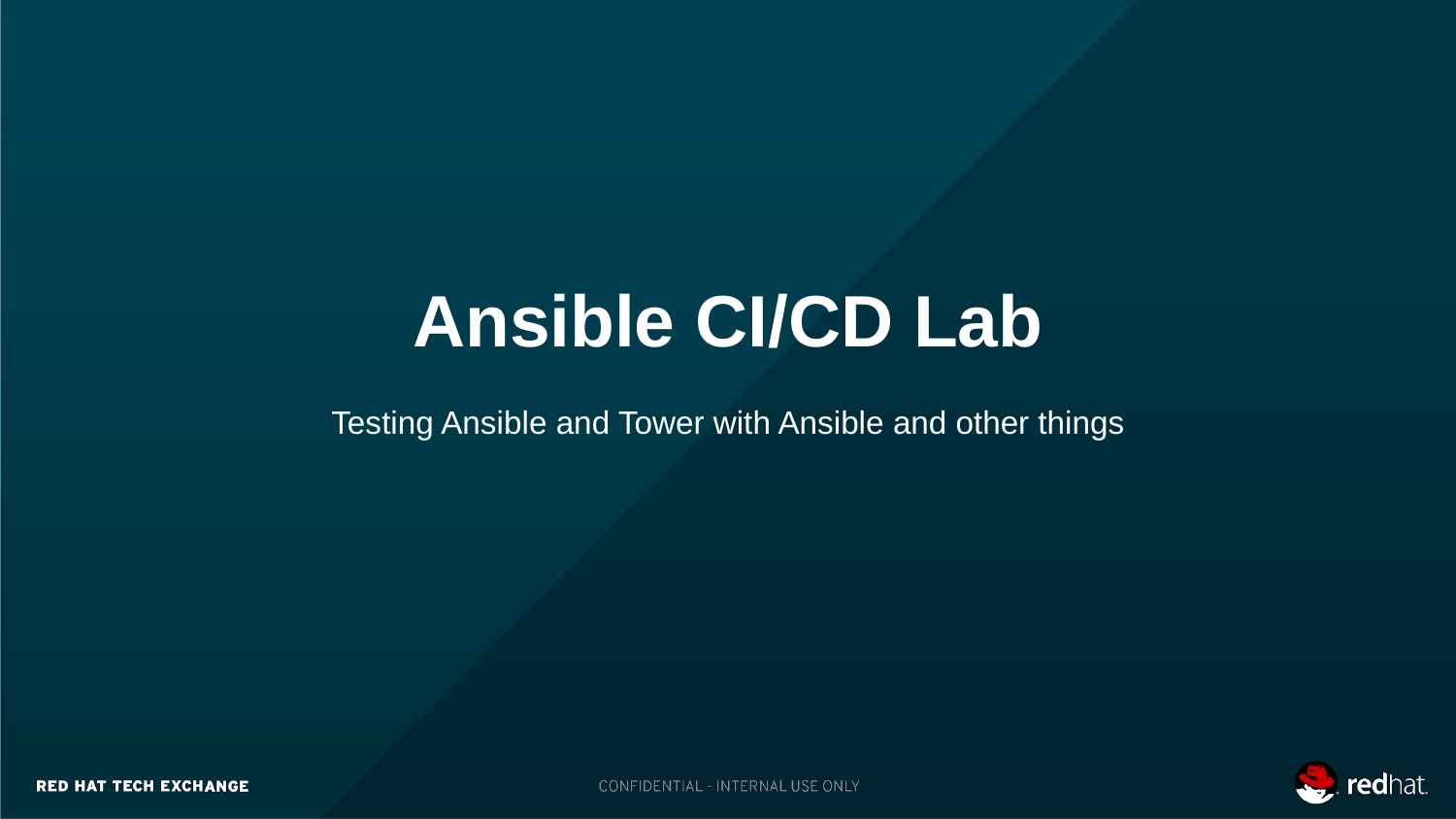

# Ansible CI/CD Lab
Testing Ansible and Tower with Ansible and other things